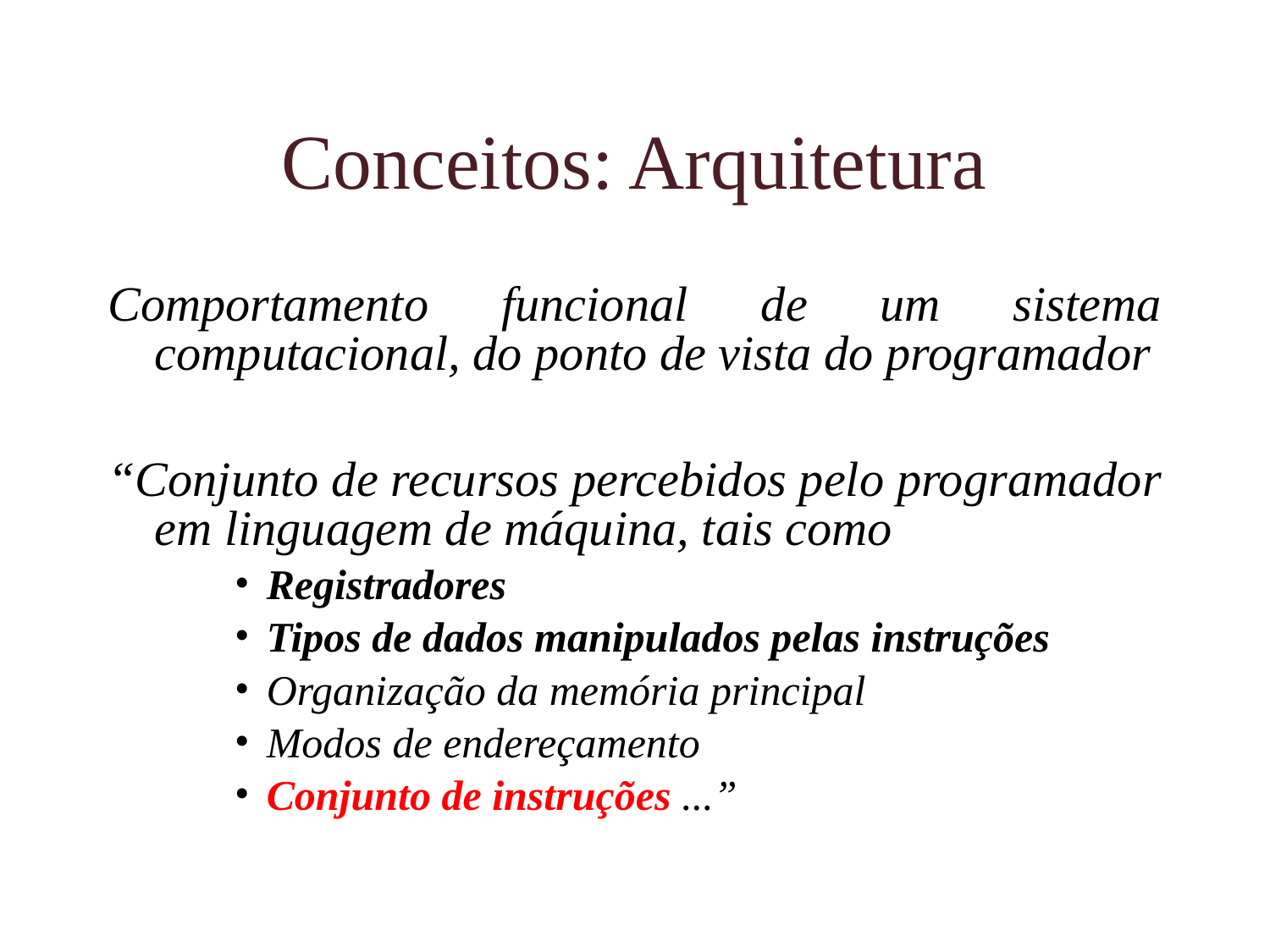

# Conceitos: Arquitetura
Comportamento funcional de um sistema computacional, do ponto de vista do programador

“Conjunto de recursos percebidos pelo programador em linguagem de máquina, tais como
Registradores
Tipos de dados manipulados pelas instruções
Organização da memória principal
Modos de endereçamento
Conjunto de instruções ...”